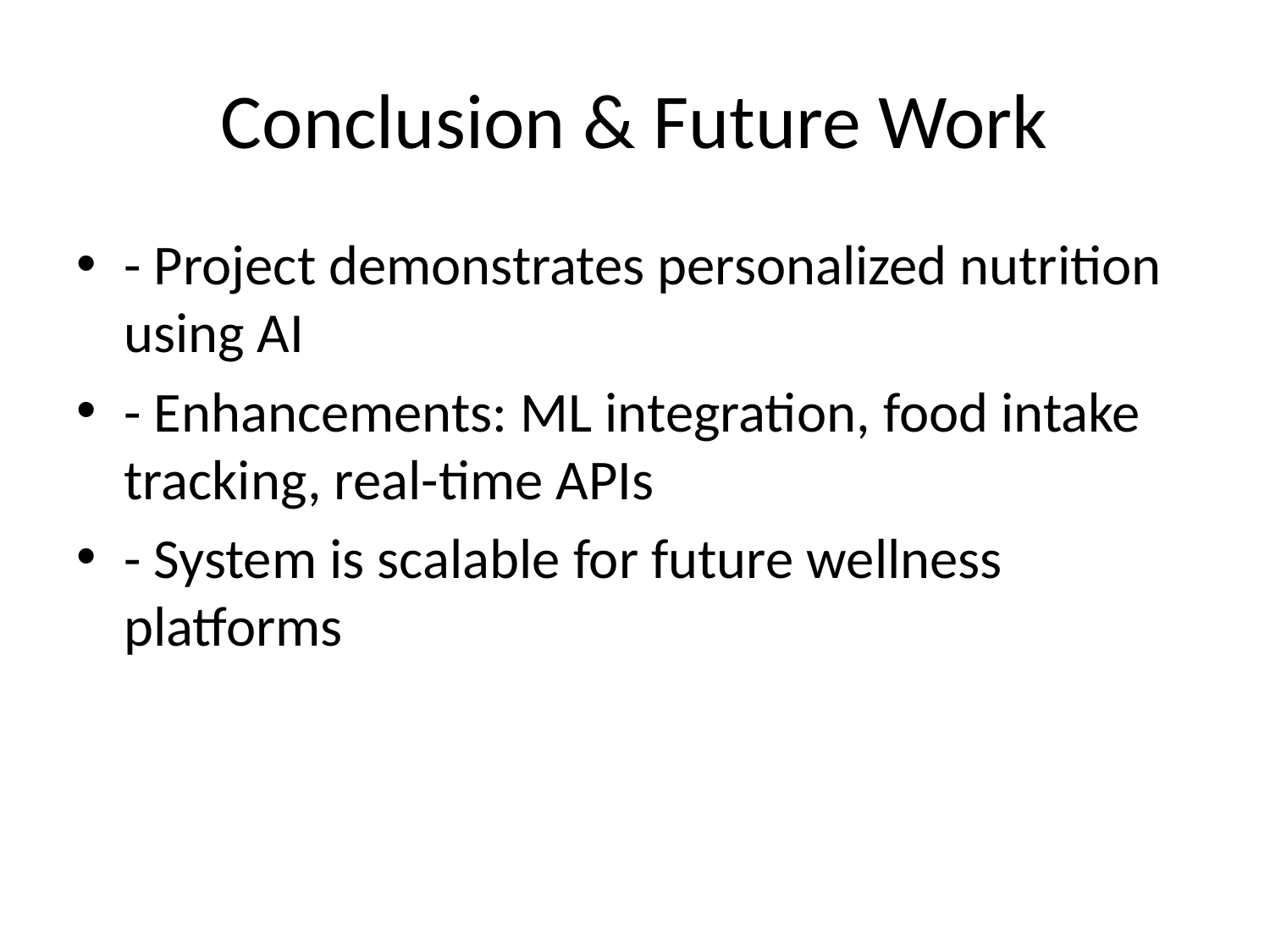

# Conclusion & Future Work
- Project demonstrates personalized nutrition using AI
- Enhancements: ML integration, food intake tracking, real-time APIs
- System is scalable for future wellness platforms